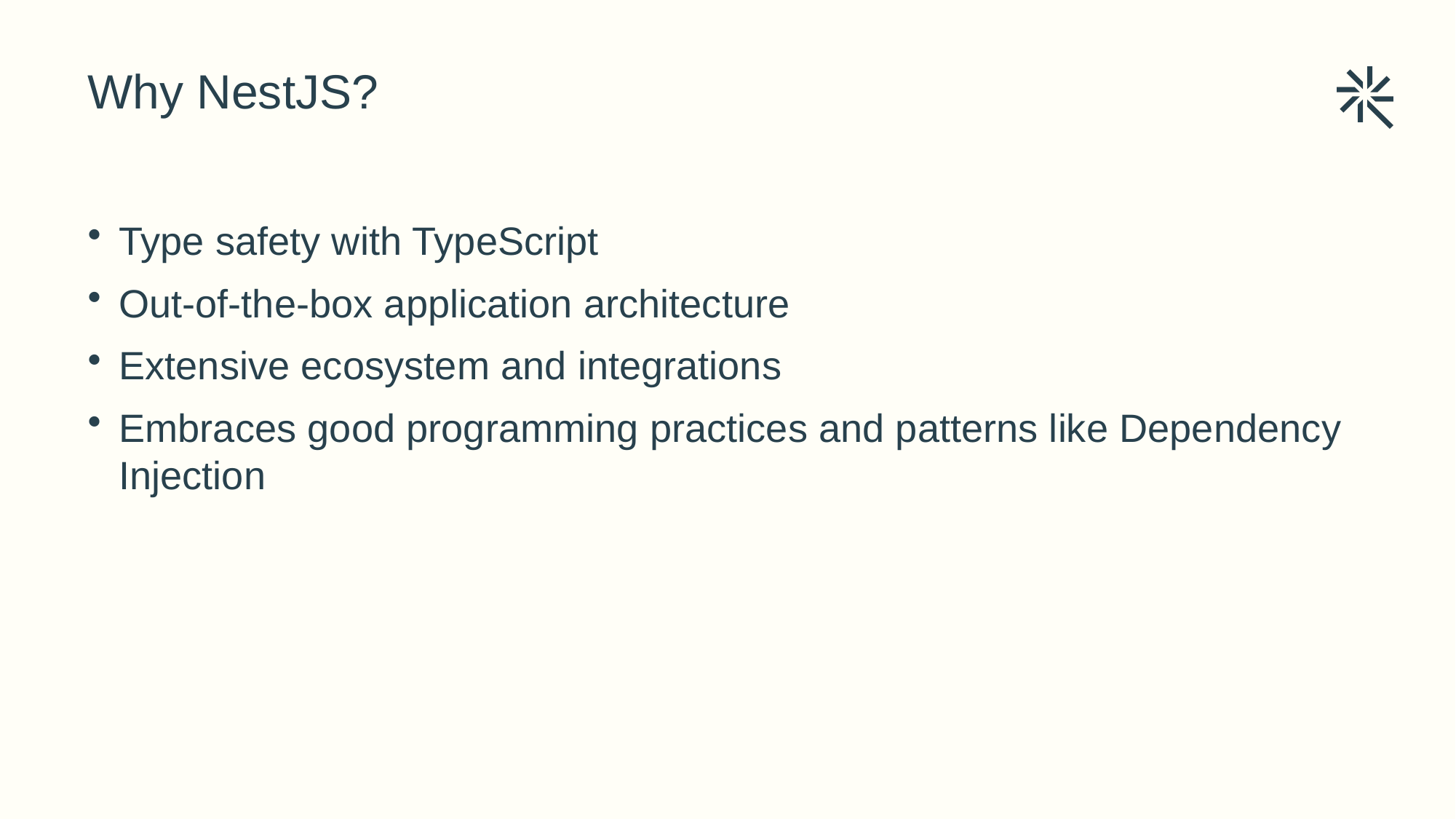

# Why NestJS?
Type safety with TypeScript
Out-of-the-box application architecture
Extensive ecosystem and integrations
Embraces good programming practices and patterns like Dependency Injection